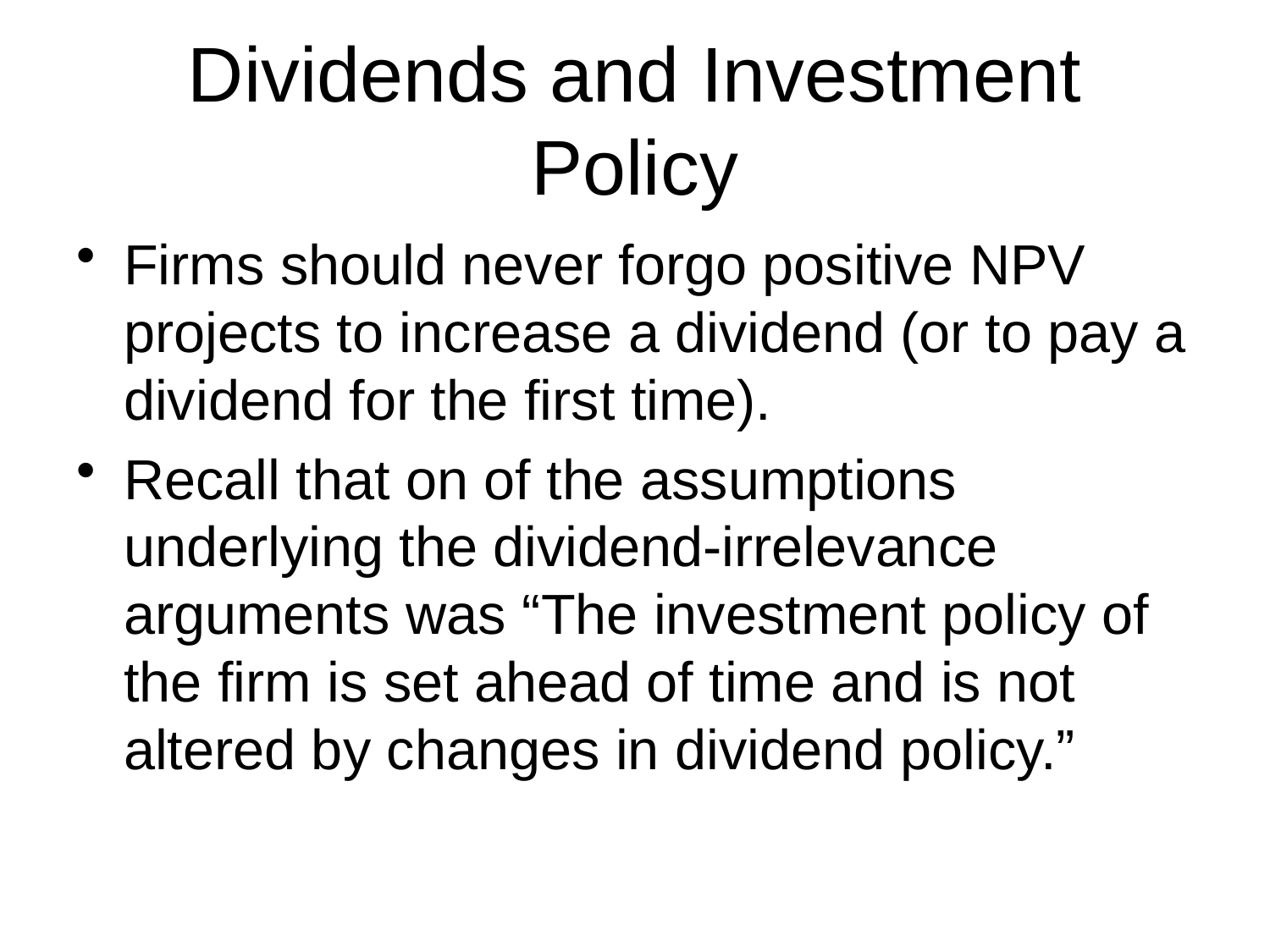

# Dividends and Investment Policy
Firms should never forgo positive NPV projects to increase a dividend (or to pay a dividend for the first time).
Recall that on of the assumptions underlying the dividend-irrelevance arguments was “The investment policy of the firm is set ahead of time and is not altered by changes in dividend policy.”